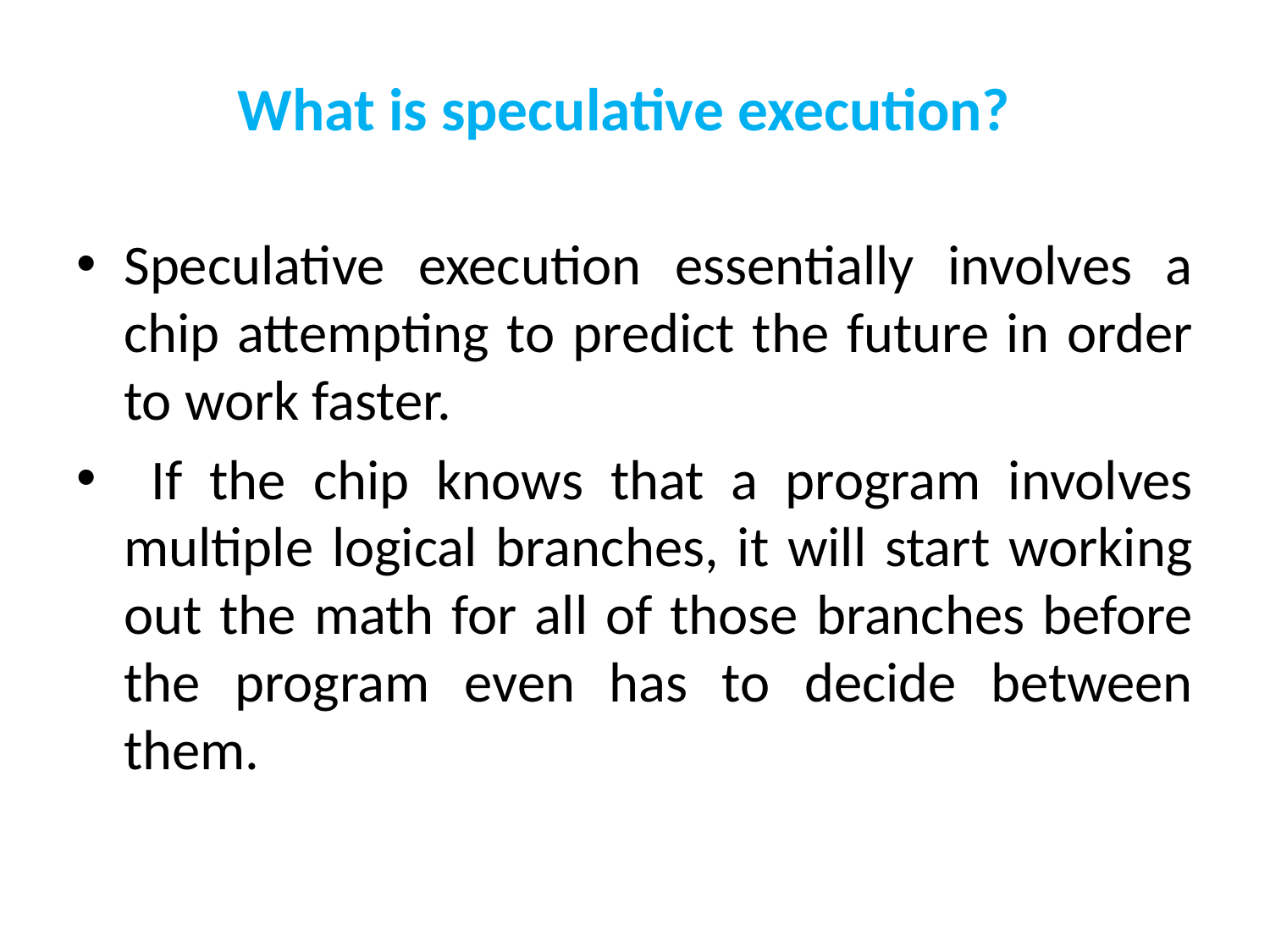

# What is speculative execution?
Speculative execution essentially involves a chip attempting to predict the future in order to work faster.
 If the chip knows that a program involves multiple logical branches, it will start working out the math for all of those branches before the program even has to decide between them.